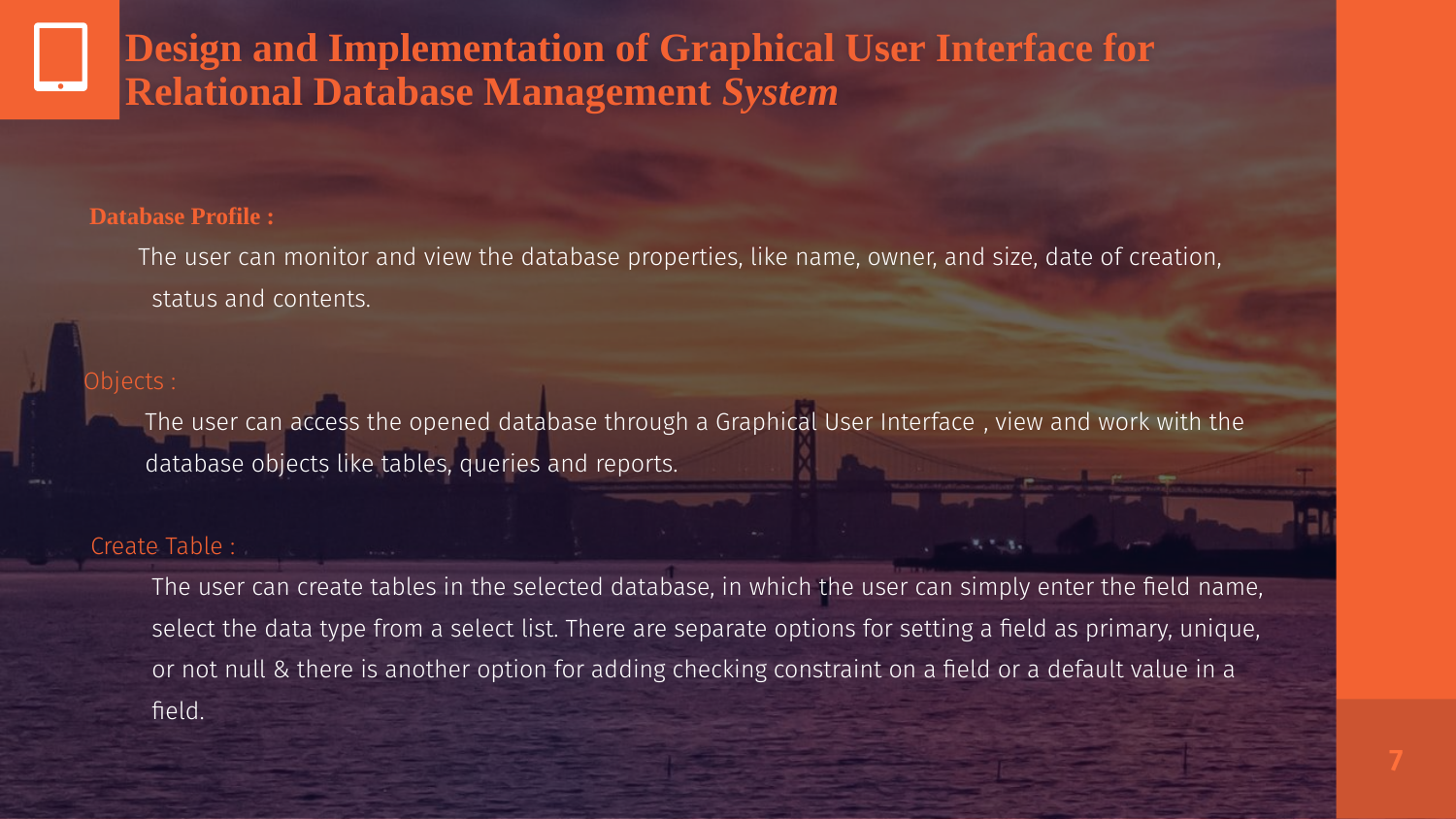

Design and Implementation of Graphical User Interface for Relational Database Management System

           Database Profile :
                   The user can monitor and view the database properties, like name, owner, and size, date of creation,
                   status and contents.

          Objects :
                  The user can access the opened database through a Graphical User Interface , view and work with the
                  database objects like tables, queries and reports.

          Create Table :
                   The user can create tables in the selected database, in which the user can simply enter the field name,
                   select the data type from a select list. There are separate options for setting a field as primary, unique,
                   or not null & there is another option for adding checking constraint on a field or a default value in a
                   field.

7